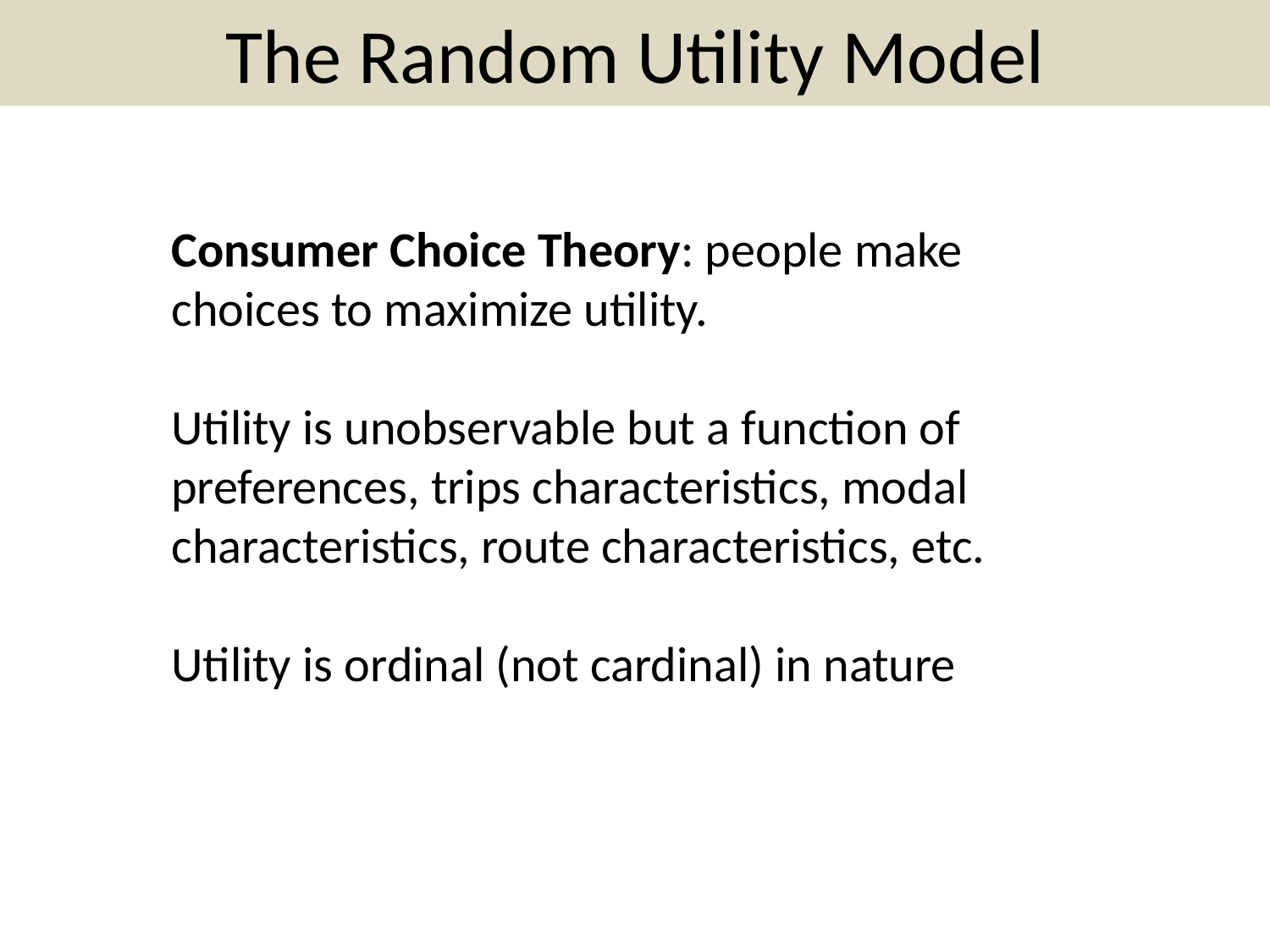

# The Random Utility Model
Consumer Choice Theory: people make choices to maximize utility.

Utility is unobservable but a function of preferences, trips characteristics, modal characteristics, route characteristics, etc.

Utility is ordinal (not cardinal) in nature